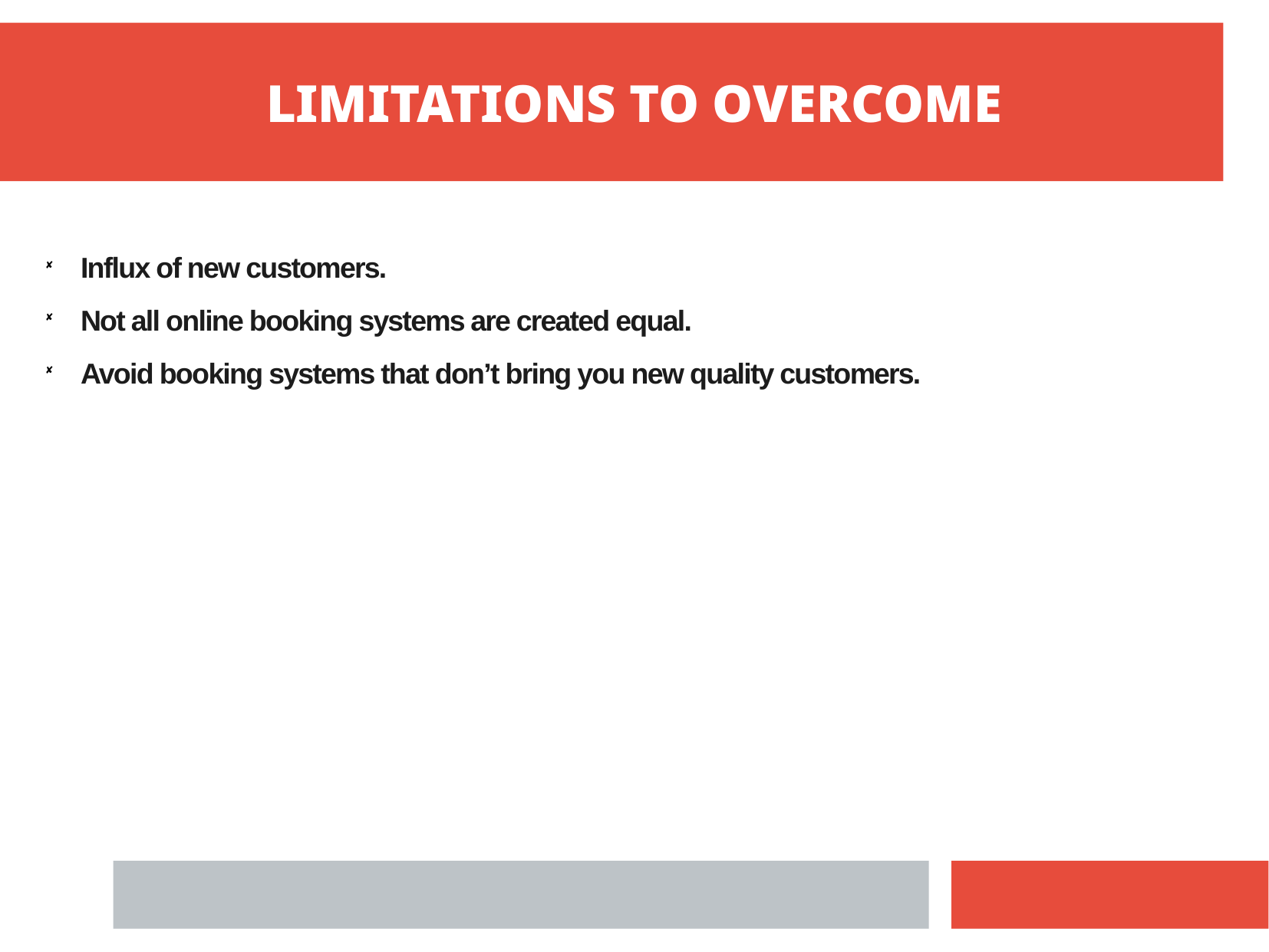

LIMITATIONS TO OVERCOME
 Influx of new customers.
 Not all online booking systems are created equal.
 Avoid booking systems that don’t bring you new quality customers.